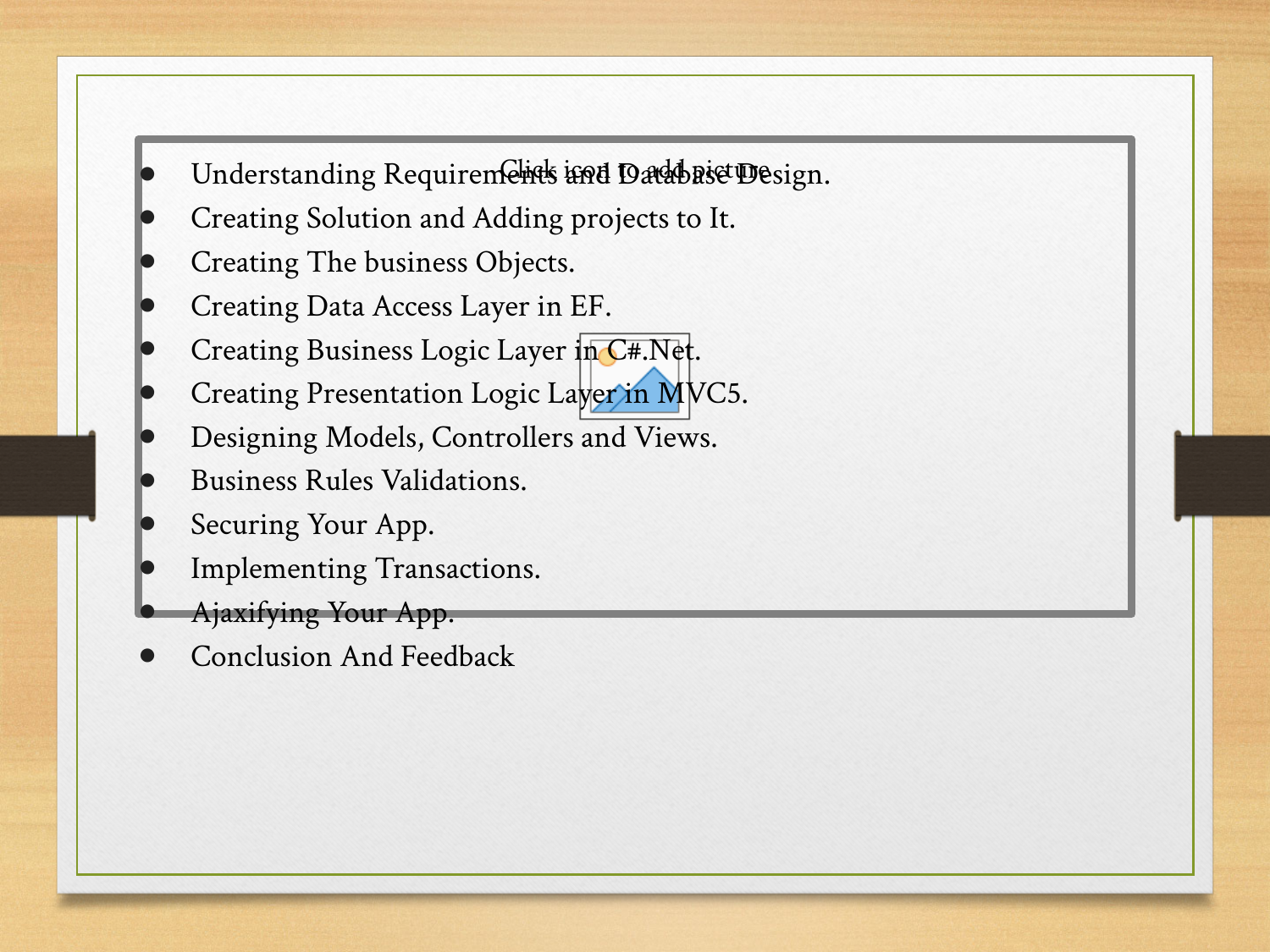

Understanding Requirements and Database Design.
Creating Solution and Adding projects to It.
Creating The business Objects.
Creating Data Access Layer in EF.
Creating Business Logic Layer in C#.Net.
Creating Presentation Logic Layer in MVC5.
Designing Models, Controllers and Views.
Business Rules Validations.
Securing Your App.
Implementing Transactions.
Ajaxifying Your App.
Conclusion And Feedback

#